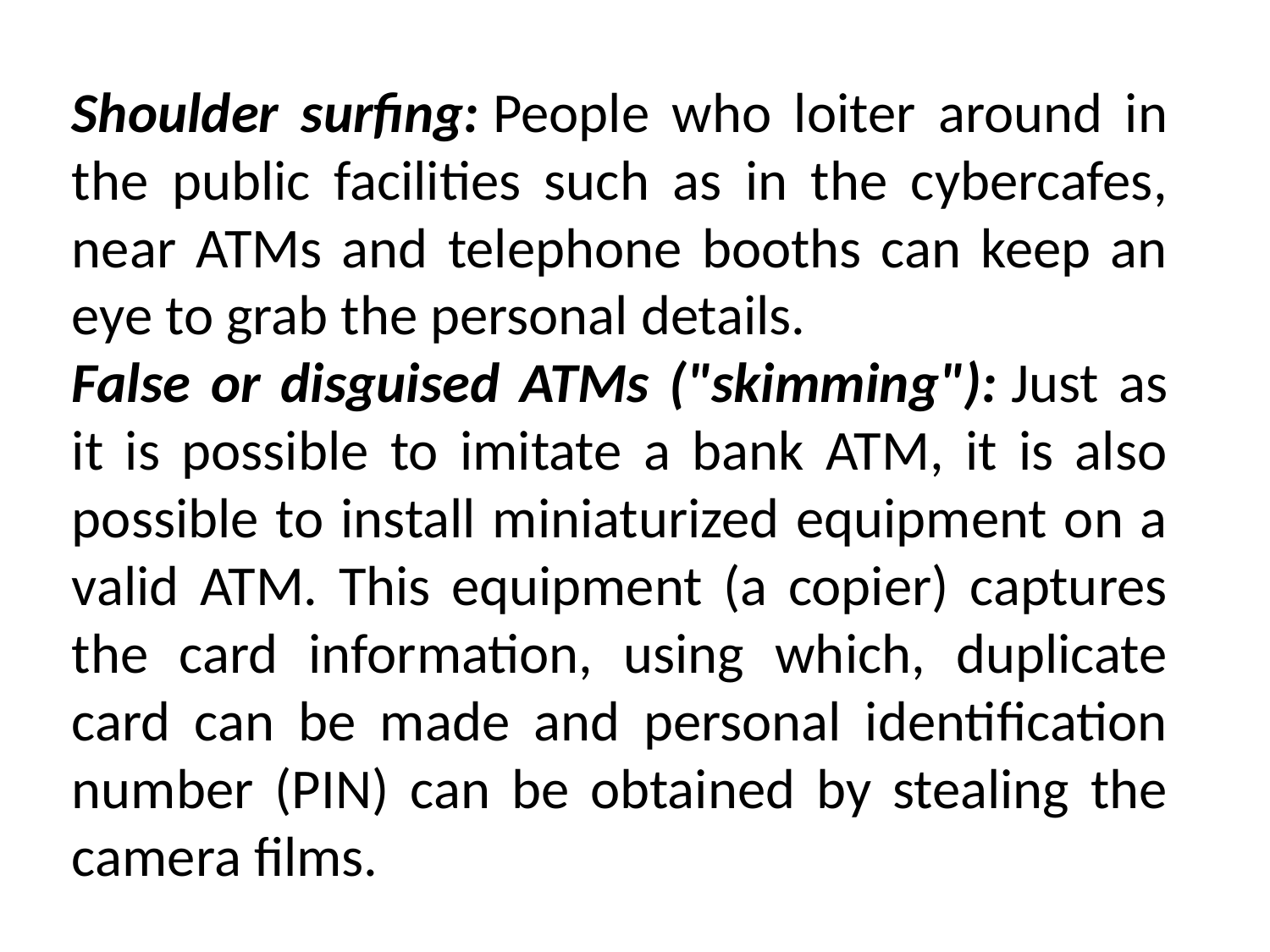

Shoulder surfing: People who loiter around in the public facilities such as in the cybercafes, near ATMs and telephone booths can keep an eye to grab the personal details.
False or disguised ATMs ("skimming"): Just as it is possible to imitate a bank ATM, it is also possible to install miniaturized equipment on a valid ATM. This equipment (a copier) captures the card information, using which, duplicate card can be made and personal identification number (PIN) can be obtained by stealing the camera films.